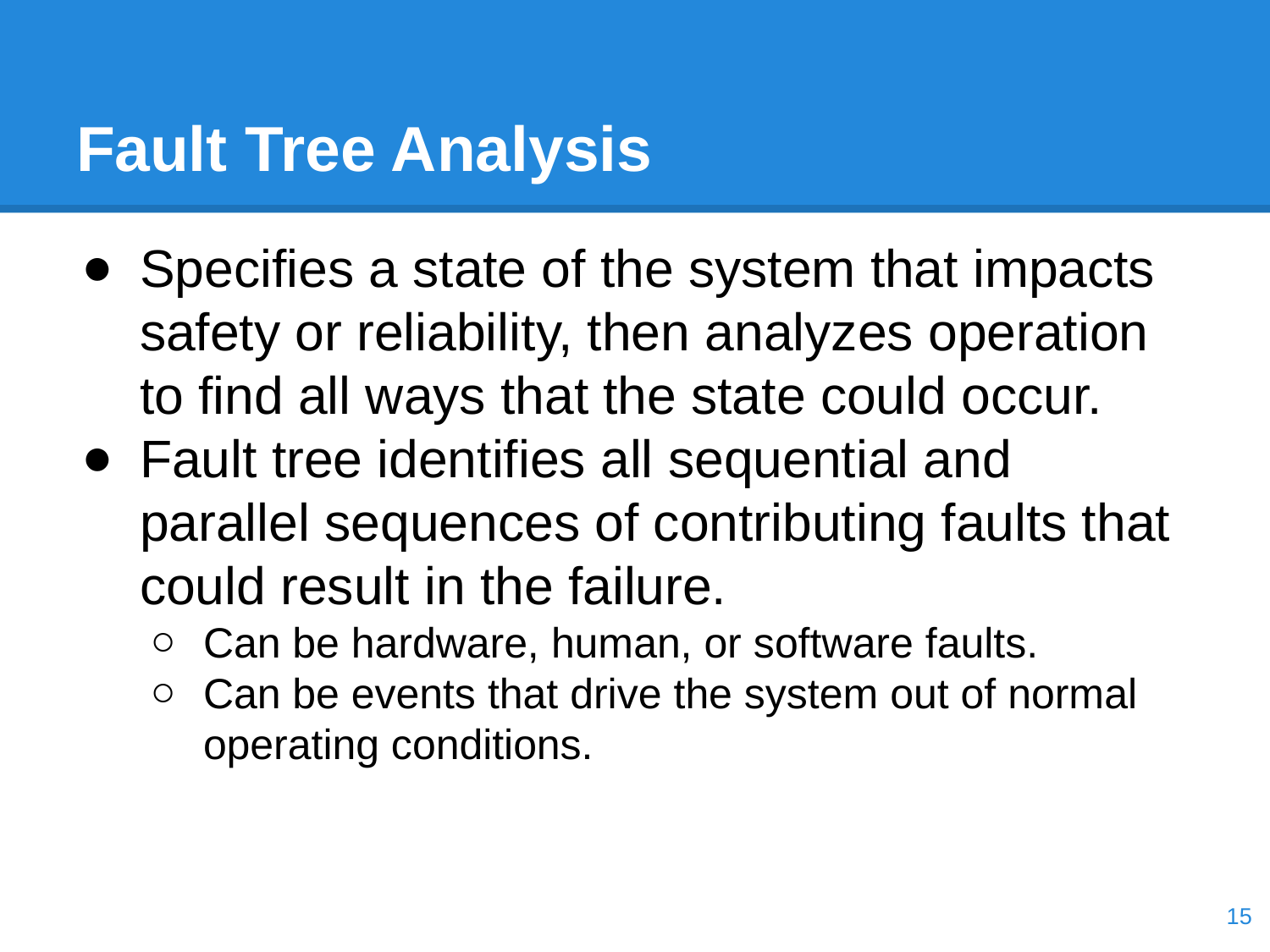

# Fault Tree Analysis
Specifies a state of the system that impacts safety or reliability, then analyzes operation to find all ways that the state could occur.
Fault tree identifies all sequential and parallel sequences of contributing faults that could result in the failure.
Can be hardware, human, or software faults.
Can be events that drive the system out of normal operating conditions.
15